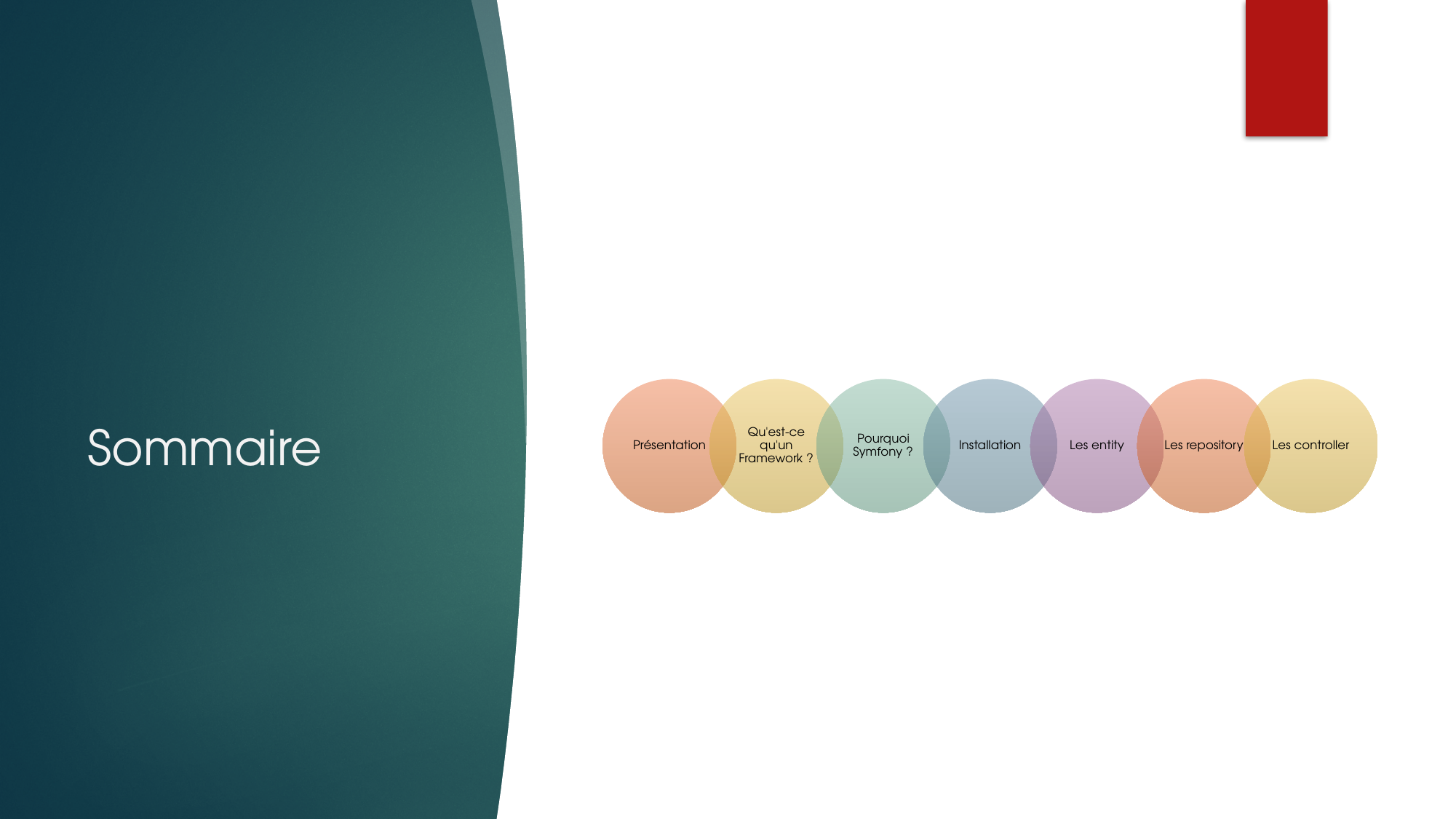

# Sommaire
Présentation
Qu'est-ce qu'un Framework ?
Pourquoi Symfony ?
Installation
Les entity
Les repository
Les controller